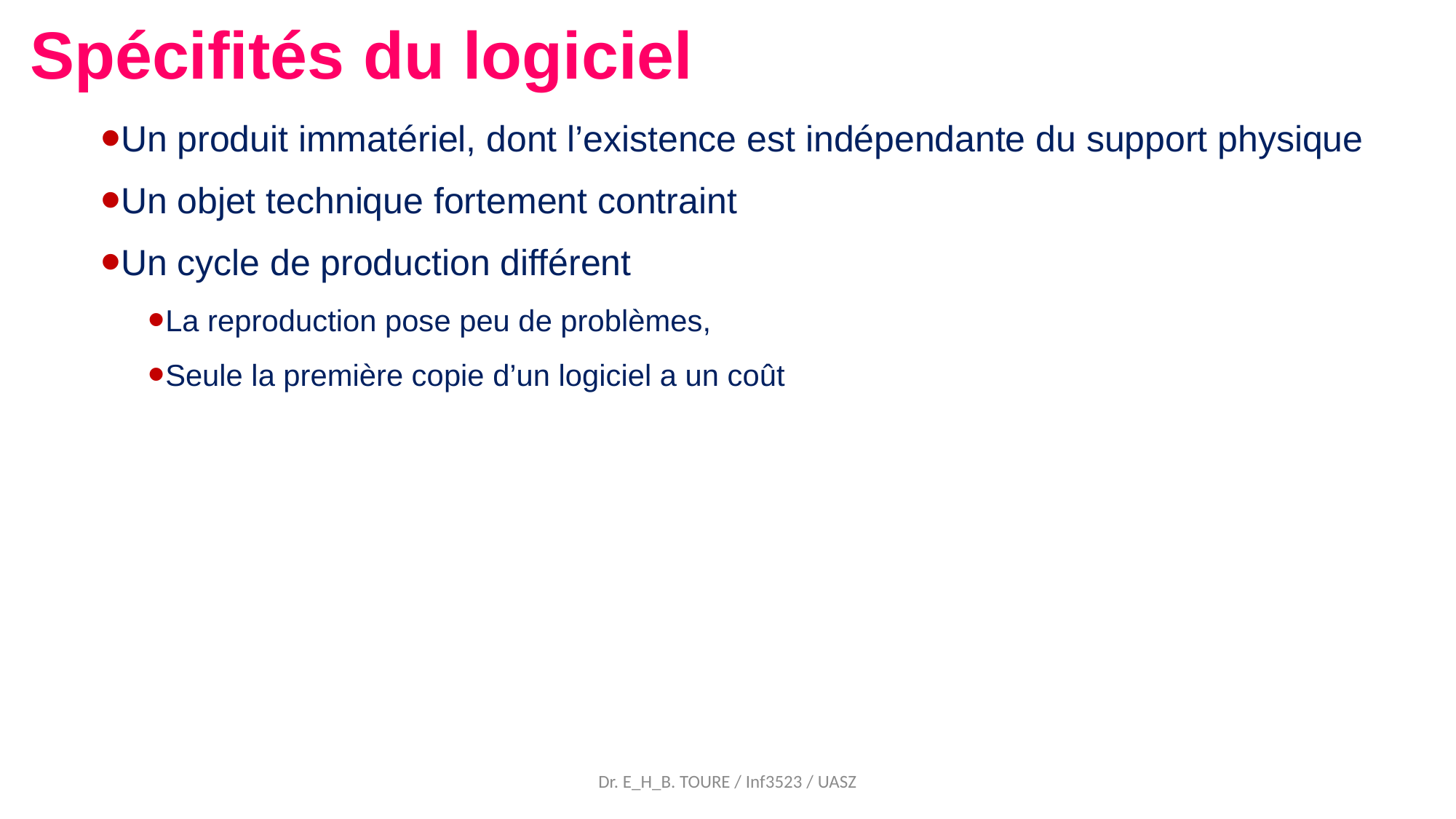

Spécifités du logiciel
Un produit immatériel, dont l’existence est indépendante du support physique
Un objet technique fortement contraint
Un cycle de production différent
La reproduction pose peu de problèmes,
Seule la première copie d’un logiciel a un coût
Dr. E_H_B. TOURE / Inf3523 / UASZ